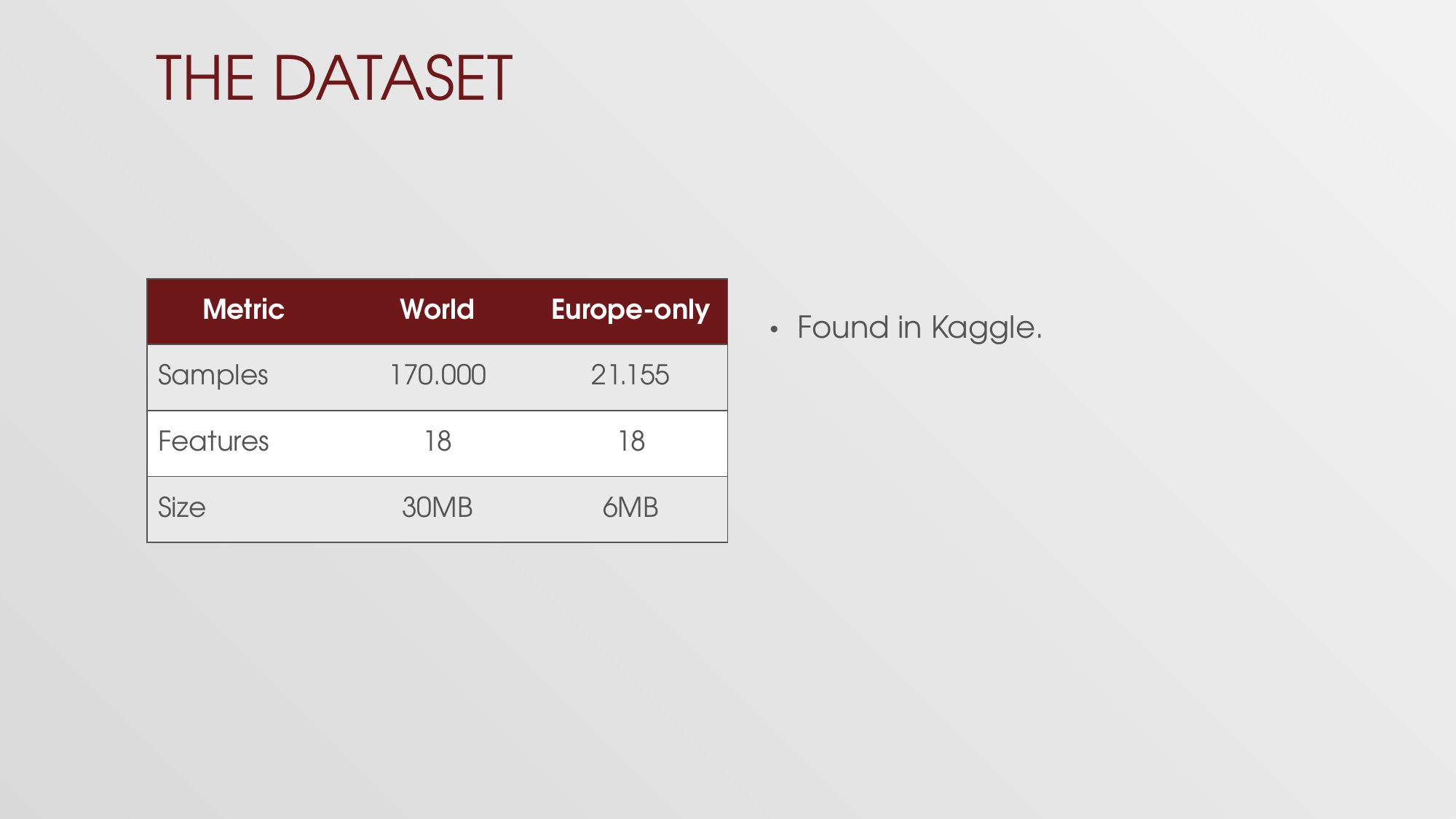

# The dataset
| Metric | World | Europe-only |
| --- | --- | --- |
| Samples | 170.000 | 21.155 |
| Features | 18 | 18 |
| Size | 30MB | 6MB |
Found in Kaggle.